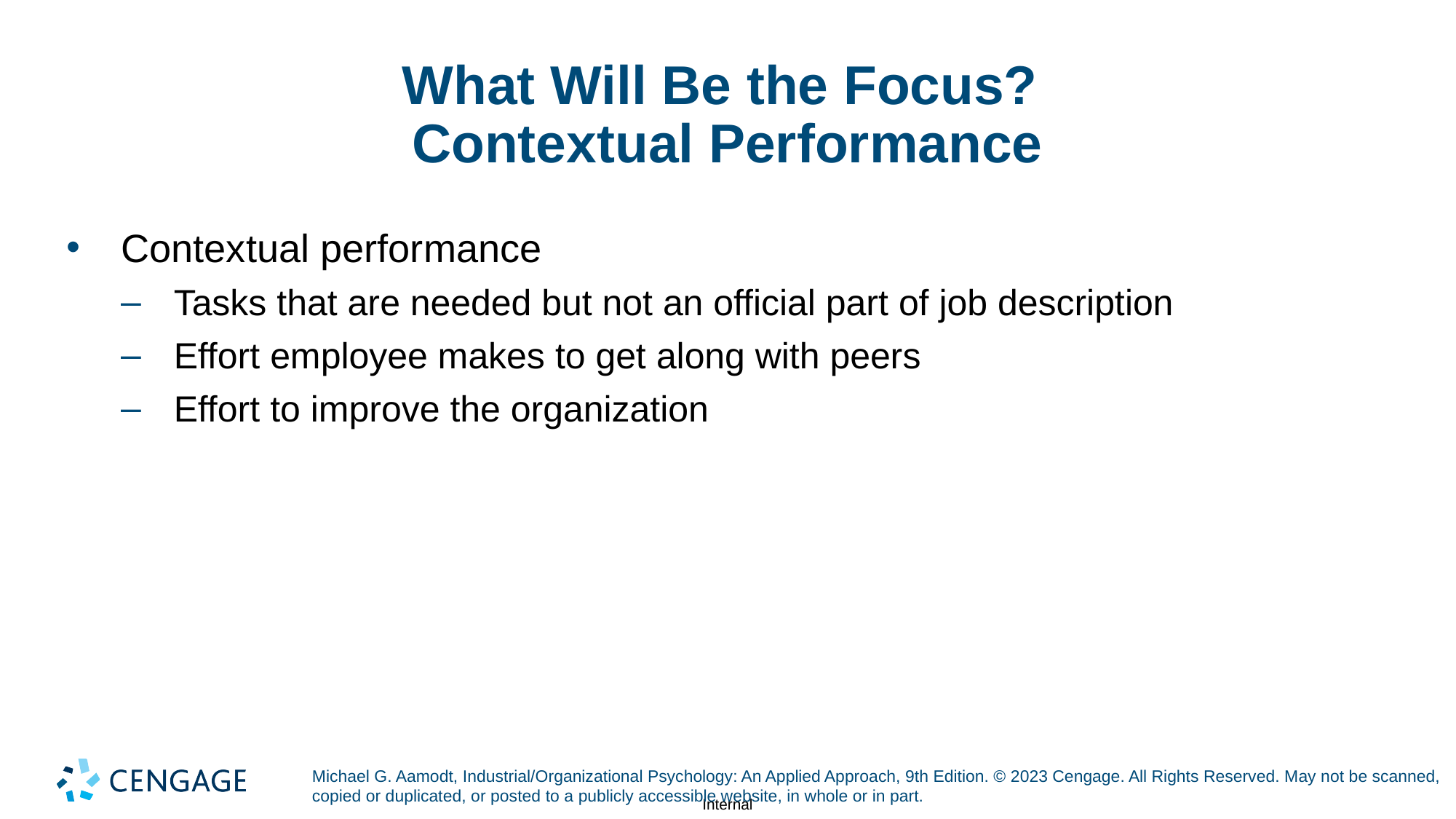

# What Will Be the Focus? Contextual Performance
Contextual performance
Tasks that are needed but not an official part of job description
Effort employee makes to get along with peers
Effort to improve the organization